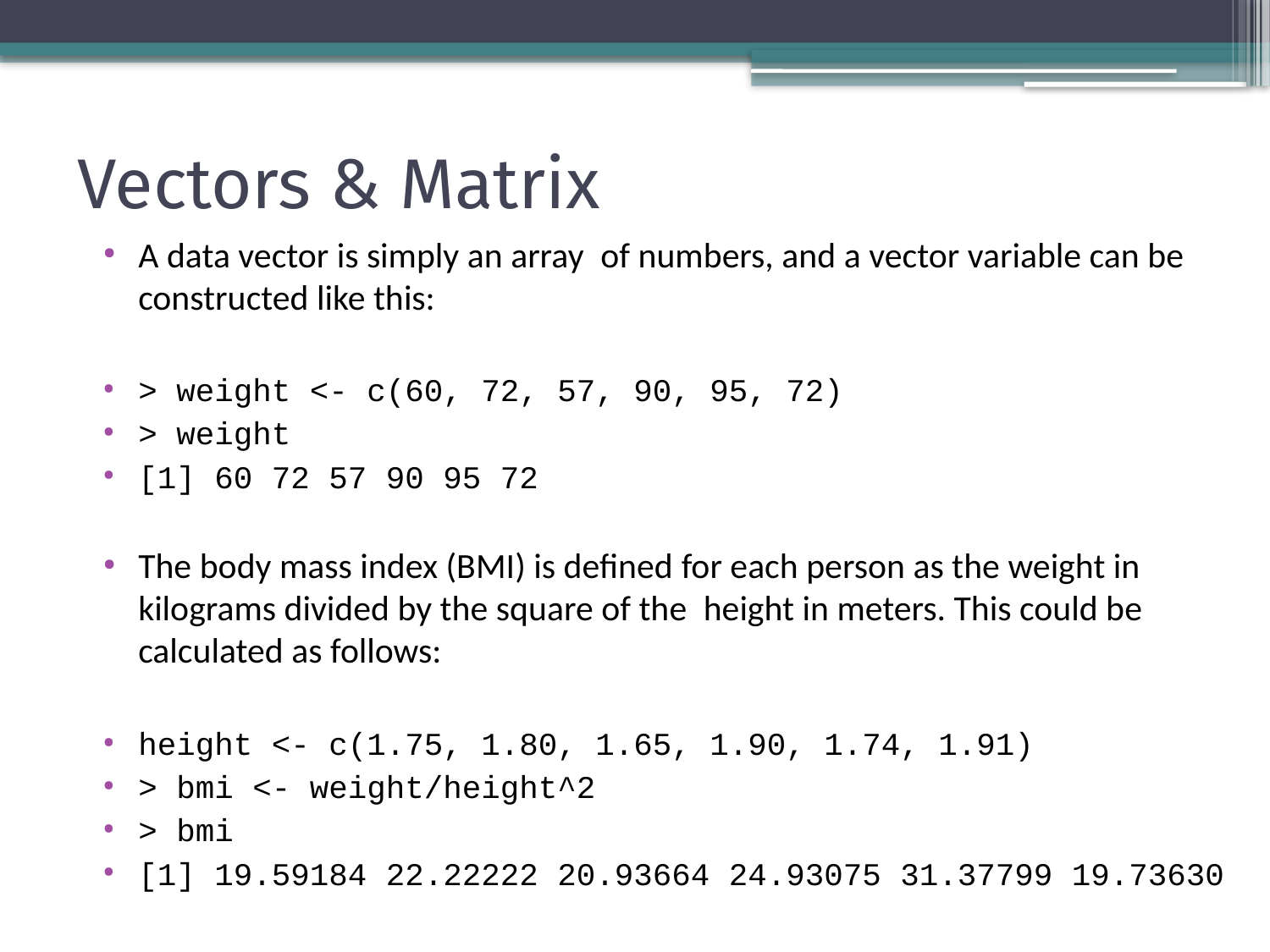

# Vectors & Matrix
A data vector is simply an array  of numbers, and a vector variable can be constructed like this:

> weight <- c(60, 72, 57, 90, 95, 72)
> weight
[1] 60 72 57 90 95 72

The body mass index (BMI) is defined for each person as the weight in kilograms divided by the square of the  height in meters. This could be calculated as follows:

height <- c(1.75, 1.80, 1.65, 1.90, 1.74, 1.91)
> bmi <- weight/height^2
> bmi
[1] 19.59184 22.22222 20.93664 24.93075 31.37799 19.73630